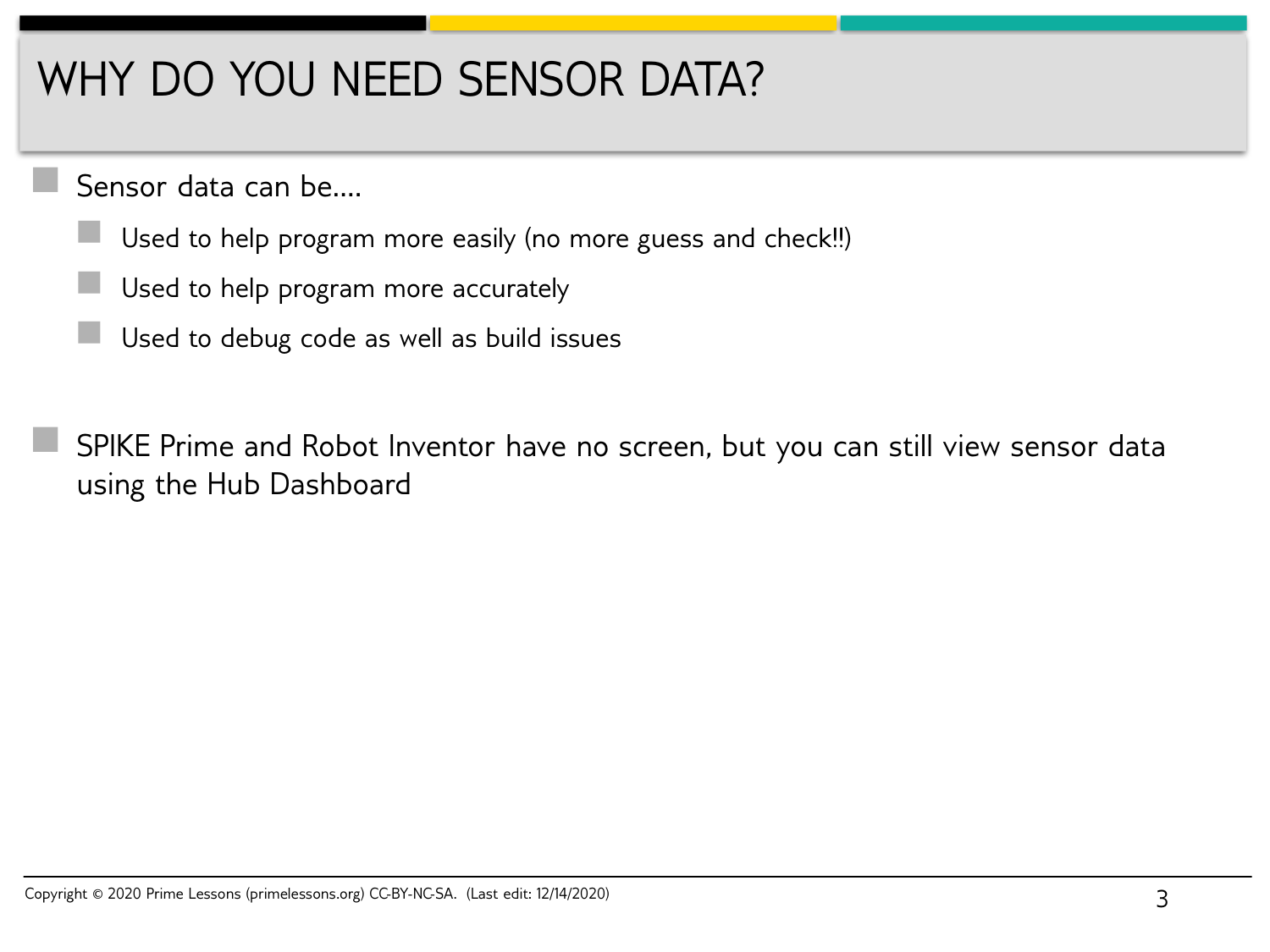

# Why do you need sensor data?
Sensor data can be….
Used to help program more easily (no more guess and check!!)
Used to help program more accurately
Used to debug code as well as build issues

SPIKE Prime and Robot Inventor have no screen, but you can still view sensor data using the Hub Dashboard
3
Copyright © 2020 Prime Lessons (primelessons.org) CC-BY-NC-SA.  (Last edit: 12/14/2020)